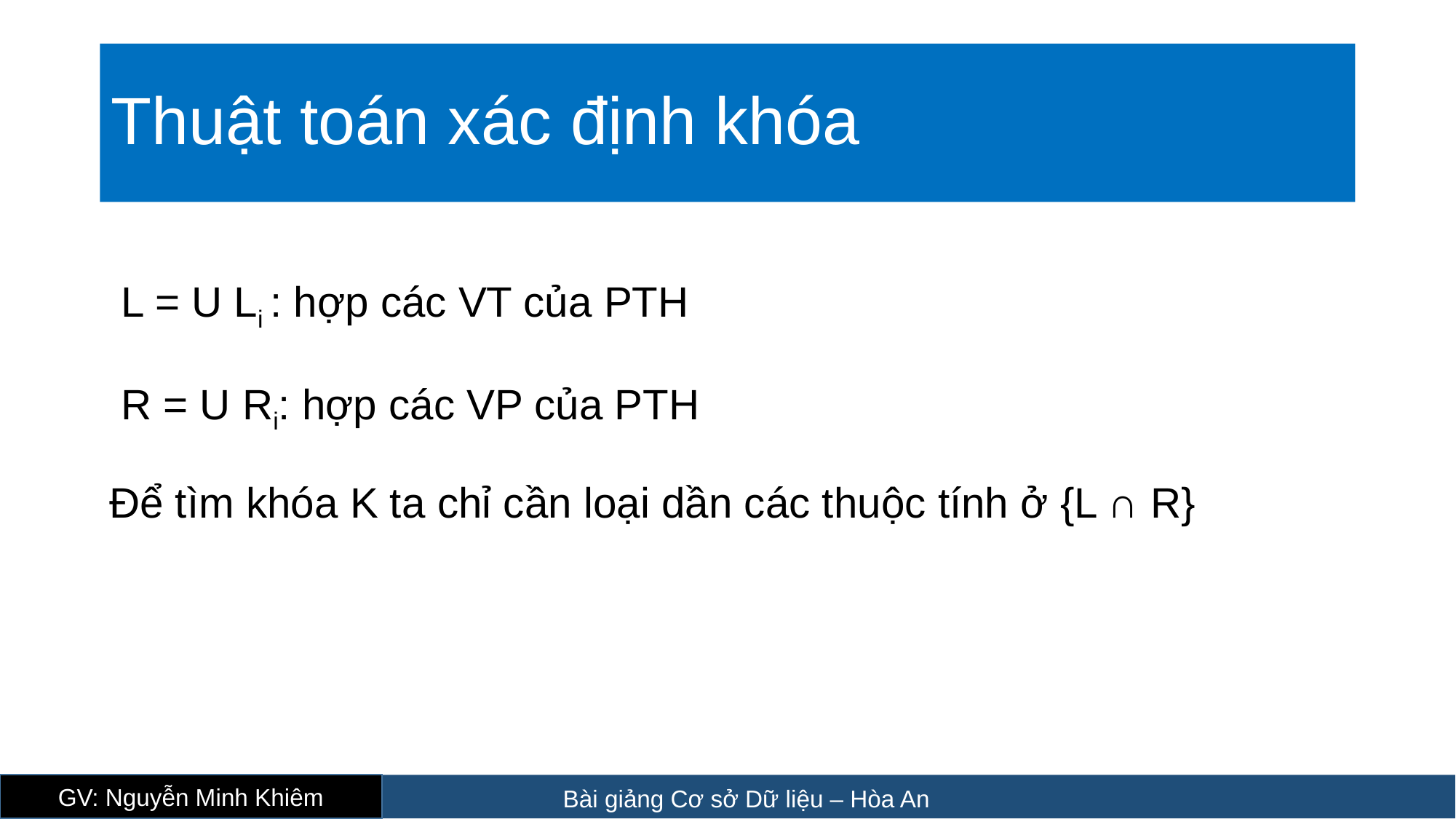

# Thuật toán xác định khóa
 L = U Li : hợp các VT của PTH
 R = U Ri: hợp các VP của PTH
Để tìm khóa K ta chỉ cần loại dần các thuộc tính ở {L ∩ R}